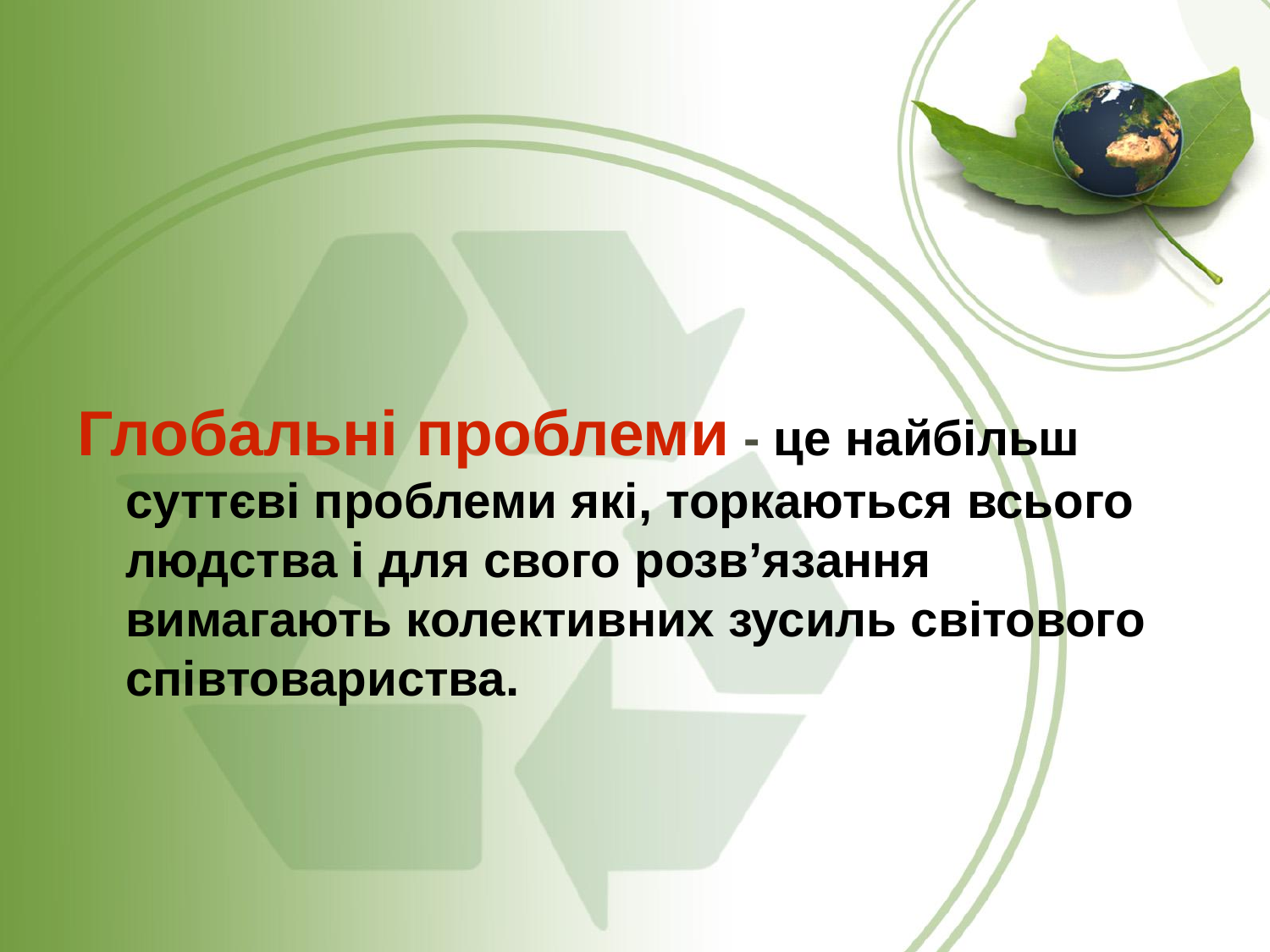

Глобальні проблеми - це найбільш суттєві проблеми які, торкаються всього людства і для свого розв’язання вимагають колективних зусиль світового співтовариства.